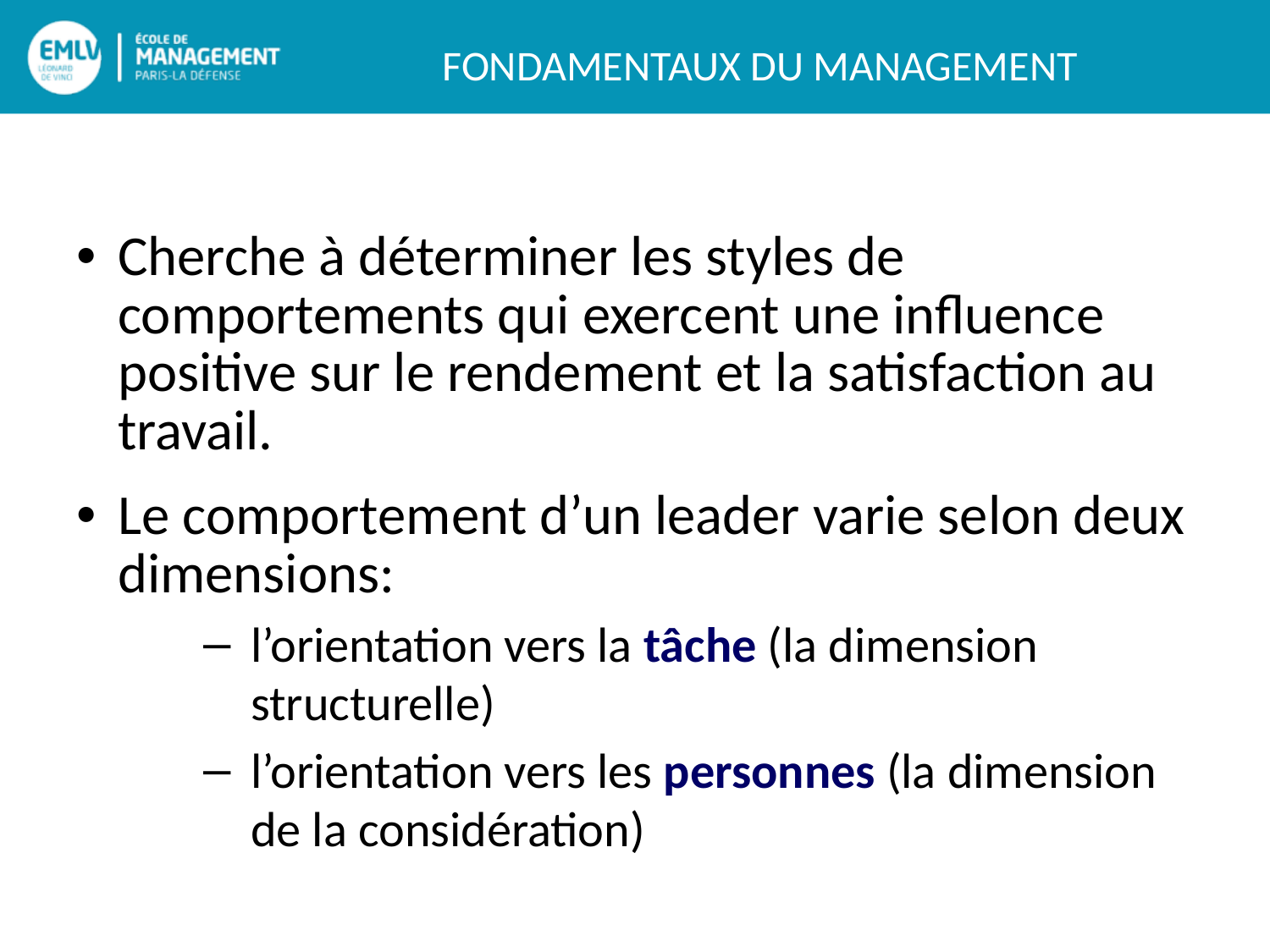

Cherche à déterminer les styles de comportements qui exercent une influence positive sur le rendement et la satisfaction au travail.
Le comportement d’un leader varie selon deux dimensions:
l’orientation vers la tâche (la dimension structurelle)
l’orientation vers les personnes (la dimension de la considération)